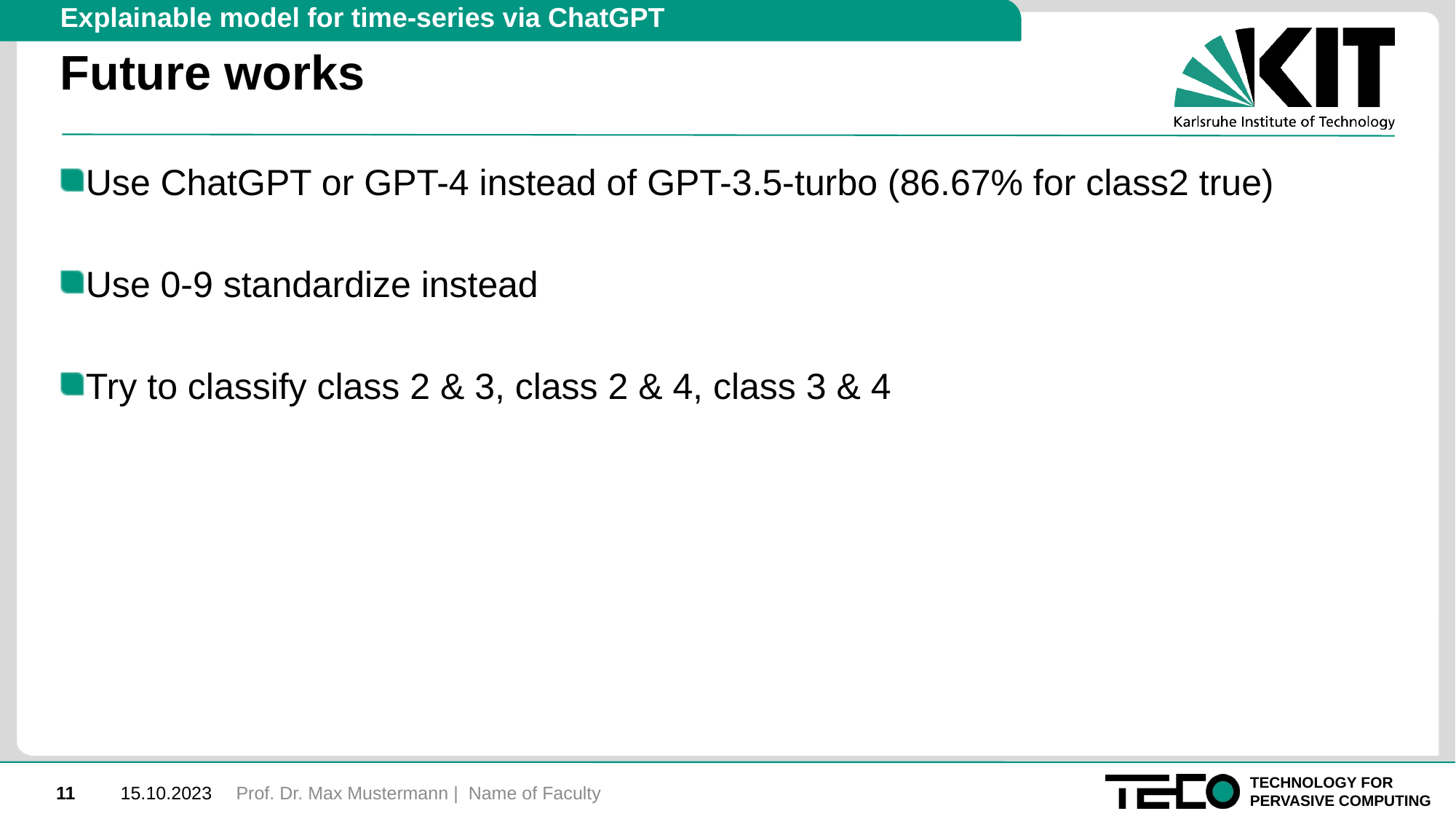

Explainable model for time-series via ChatGPT
# Future works

Use ChatGPT or GPT-4 instead of GPT-3.5-turbo (86.67% for class2 true)

Use 0-9 standardize instead

Try to classify class 2 & 3, class 2 & 4, class 3 & 4

Prof. Dr. Max Mustermann |  Name of Faculty